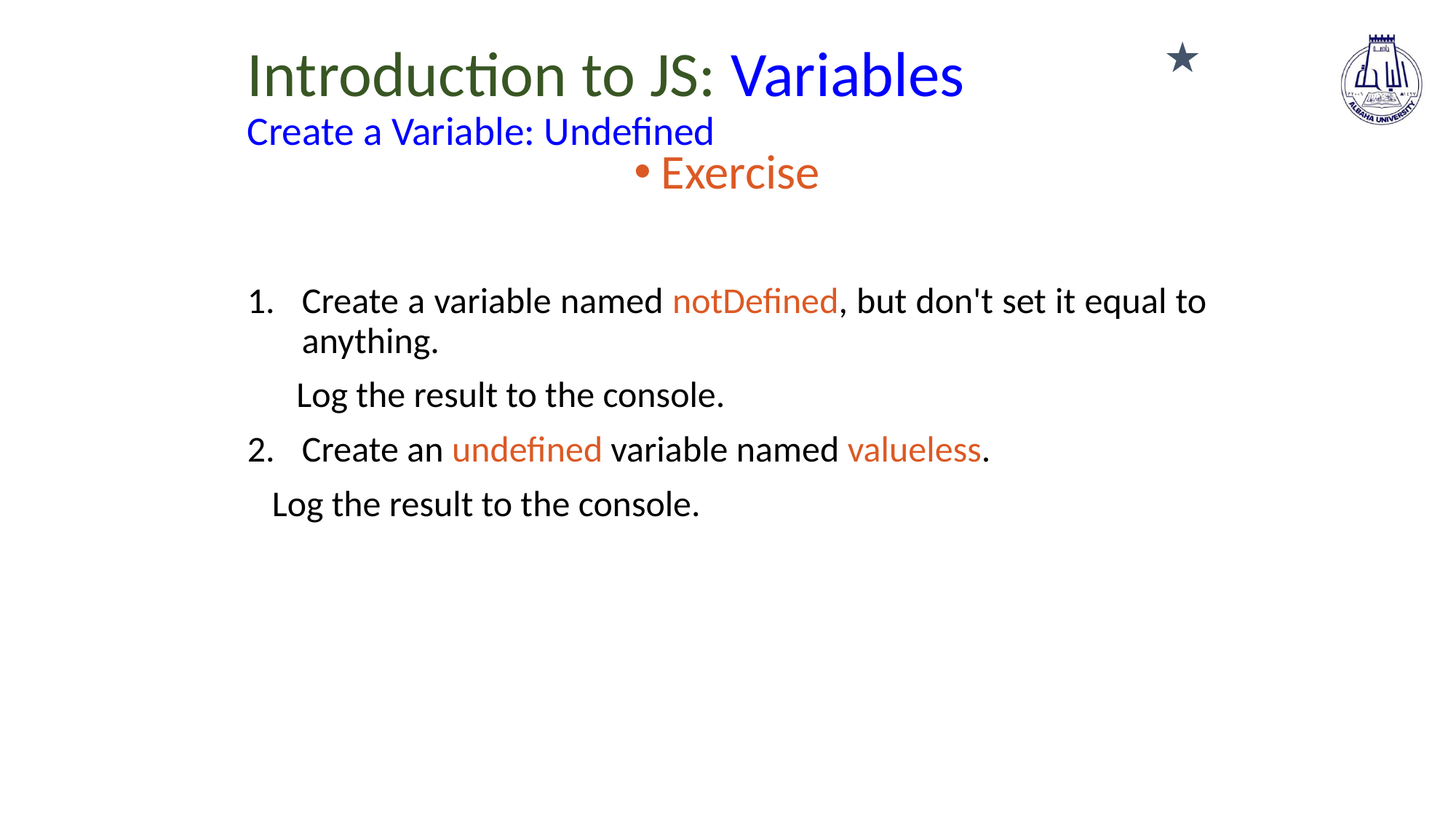

★
# Introduction to JS: Variables Create a Variable: Undefined
Exercise

Create a variable named notDefined, but don't set it equal to anything.
      Log the result to the console.
Create an undefined variable named valueless.
   Log the result to the console.